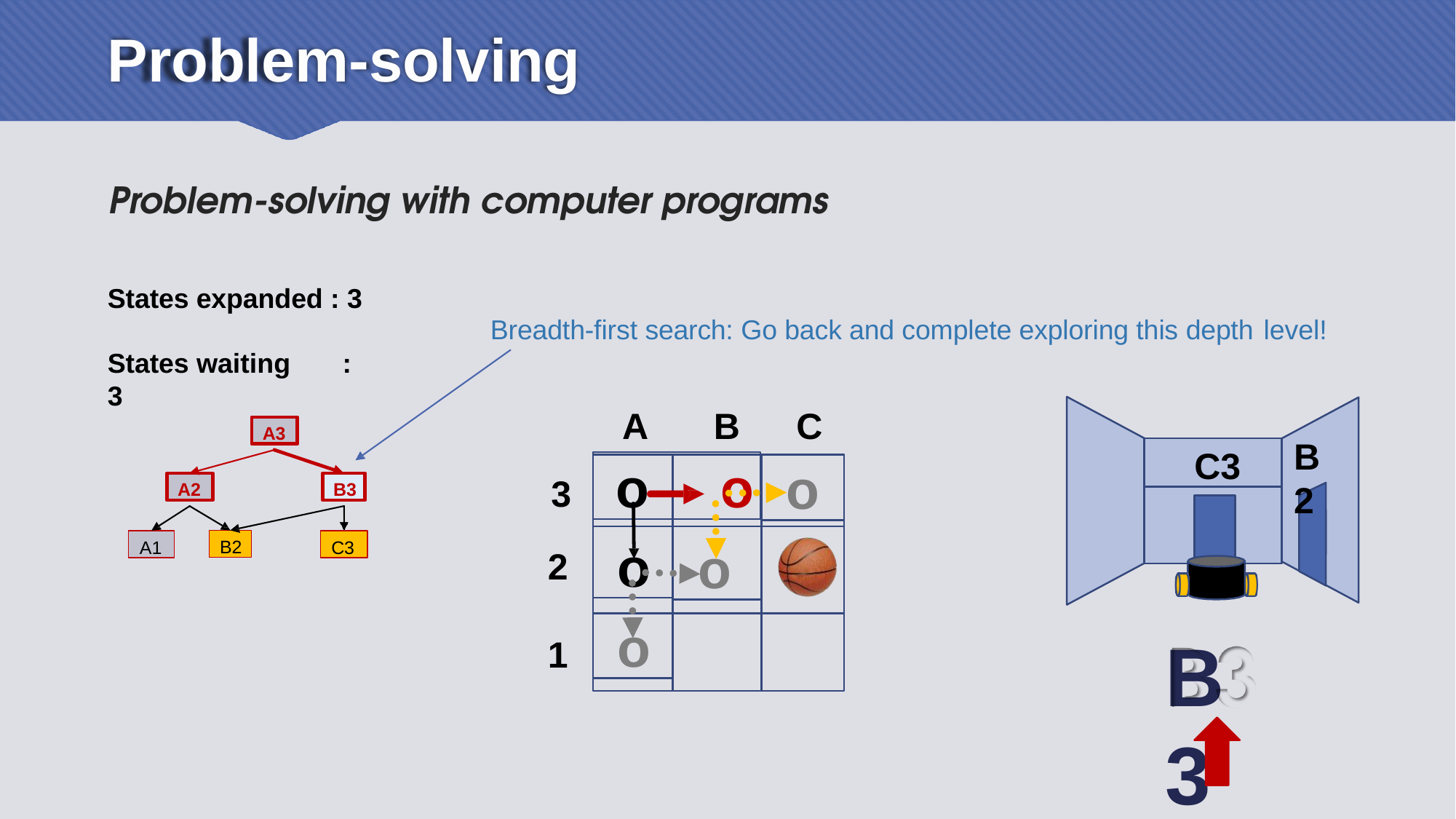

# Problem-solving
Problem-solving with computer programs
States expanded : 3

States waiting	: 3
Breadth-first search: Go back and complete exploring this depth level!

A	B	C
A3
B2
C3

o	o

o
3
2
A2
B3

o
o
B2
A1
C3

o
B3
1